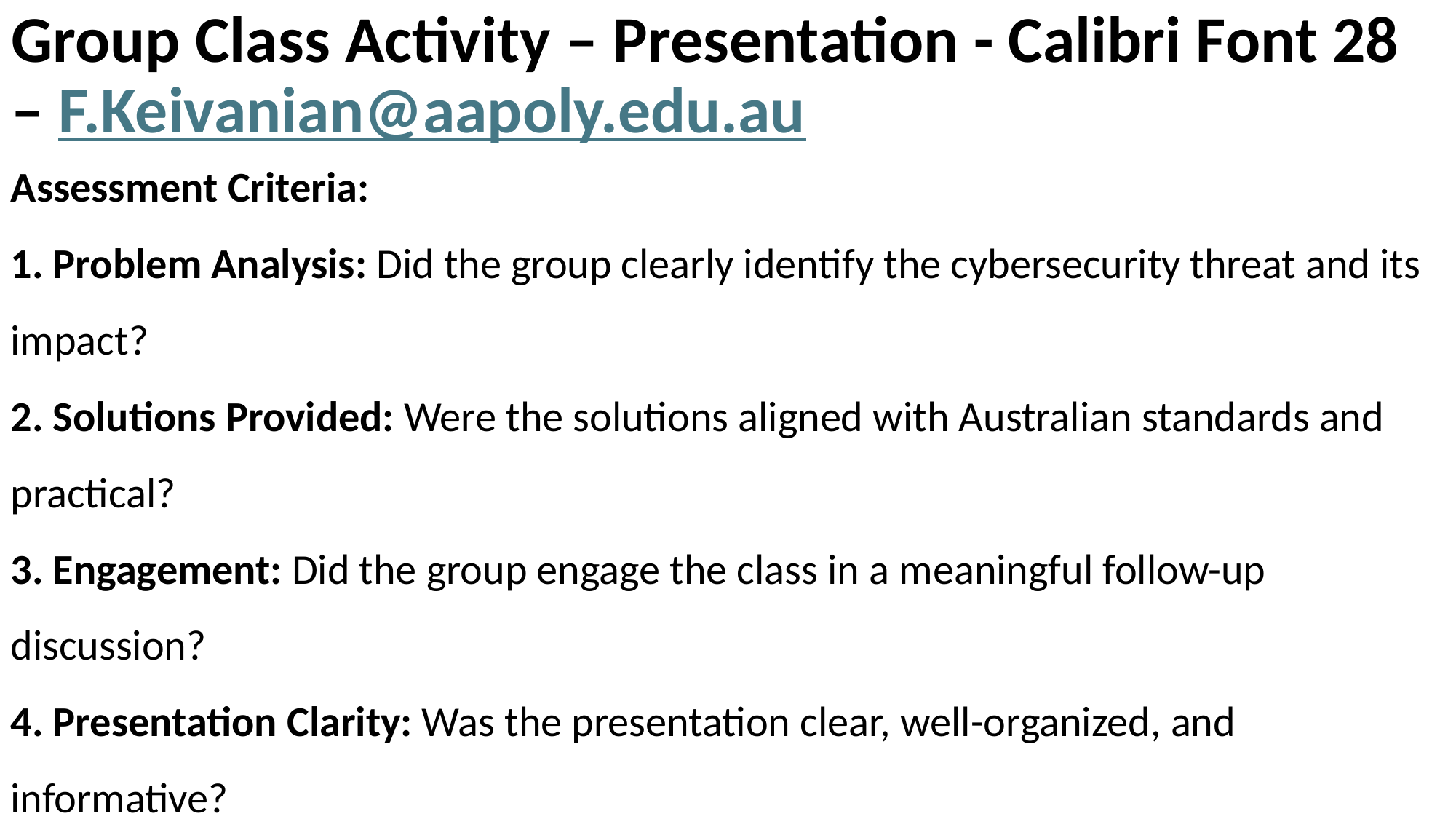

# Group Class Activity – Presentation - Calibri Font 28 – F.Keivanian@aapoly.edu.au
Assessment Criteria:
 Problem Analysis: Did the group clearly identify the cybersecurity threat and its impact?
 Solutions Provided: Were the solutions aligned with Australian standards and practical?
 Engagement: Did the group engage the class in a meaningful follow-up discussion?
 Presentation Clarity: Was the presentation clear, well-organized, and informative?